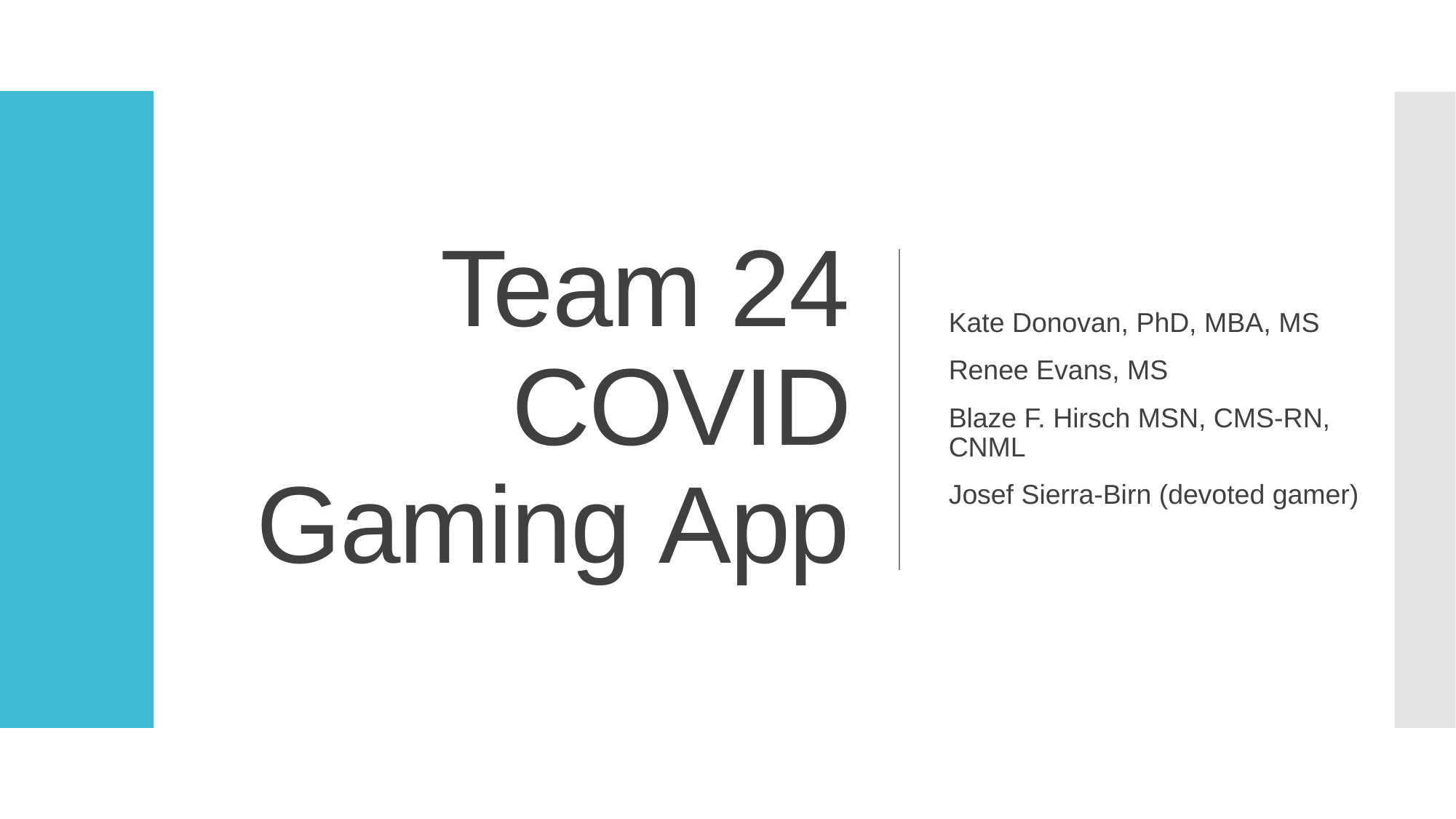

# Team 24  COVID Gaming App
Kate Donovan, PhD, MBA, MS
Renee Evans, MS
Blaze F. Hirsch MSN, CMS-RN, CNML
Josef Sierra-Birn (devoted gamer)